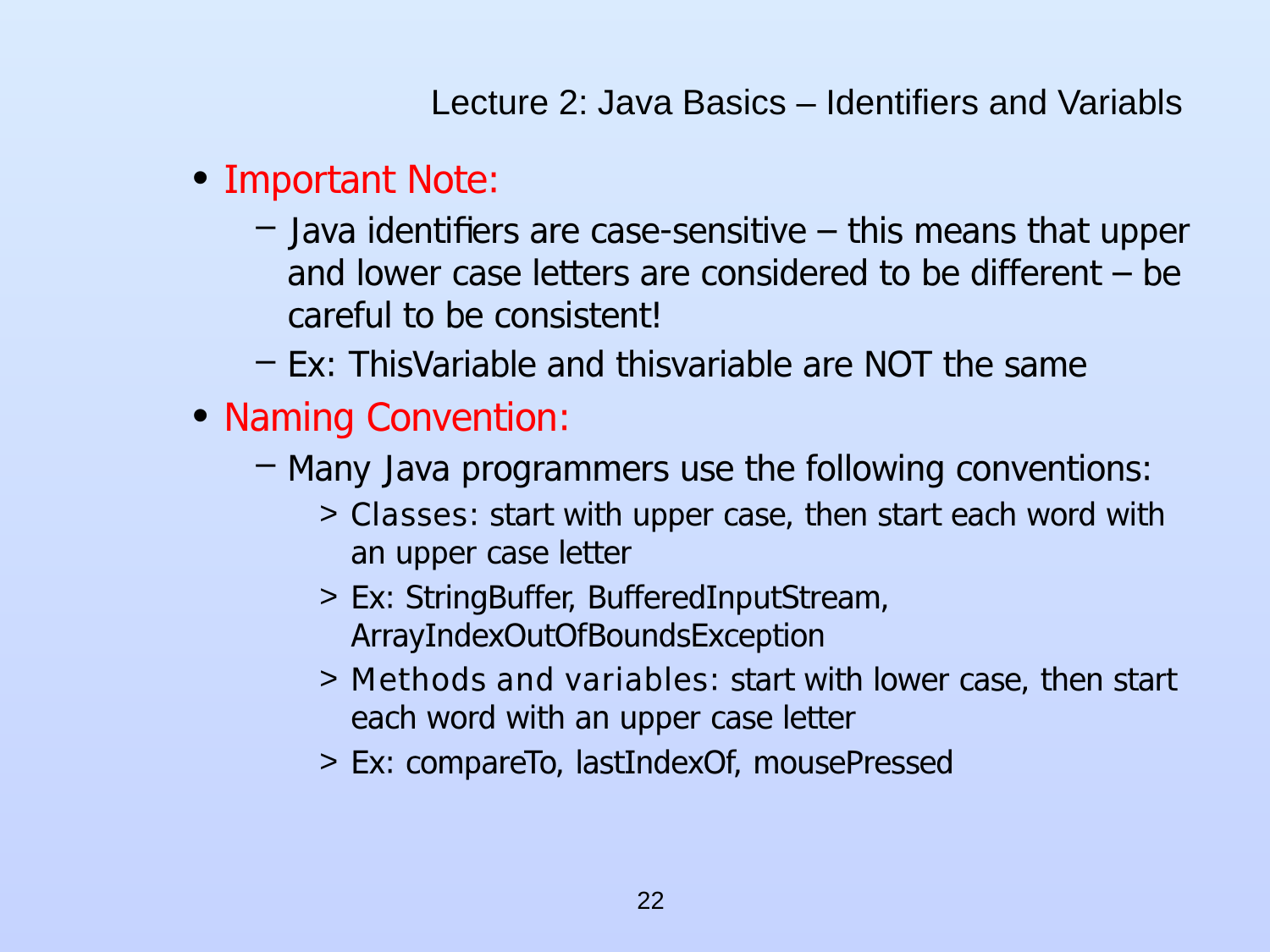

# Lecture 2: Java Basics – Identifiers and Variabls
Important Note:
Java identifiers are case-sensitive – this means that upper and lower case letters are considered to be different – be careful to be consistent!
Ex: ThisVariable and thisvariable are NOT the same
Naming Convention:
Many Java programmers use the following conventions:
Classes: start with upper case, then start each word with an upper case letter
Ex: StringBuffer, BufferedInputStream, ArrayIndexOutOfBoundsException
Methods and variables: start with lower case, then start each word with an upper case letter
Ex: compareTo, lastIndexOf, mousePressed
22